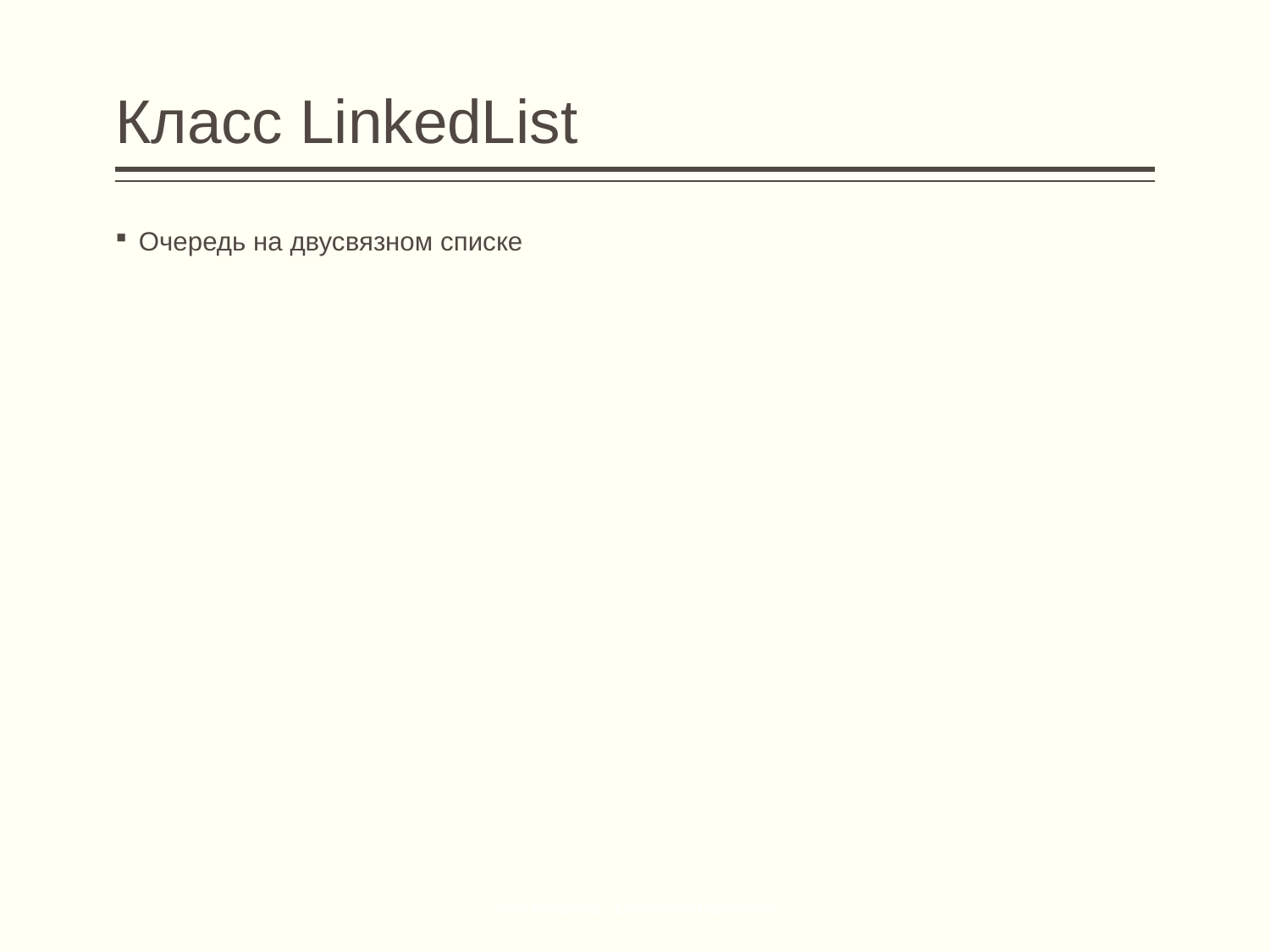

# Класс LinkedList
Очередь на двусвязном списке
Java Advanced / Collections Framework